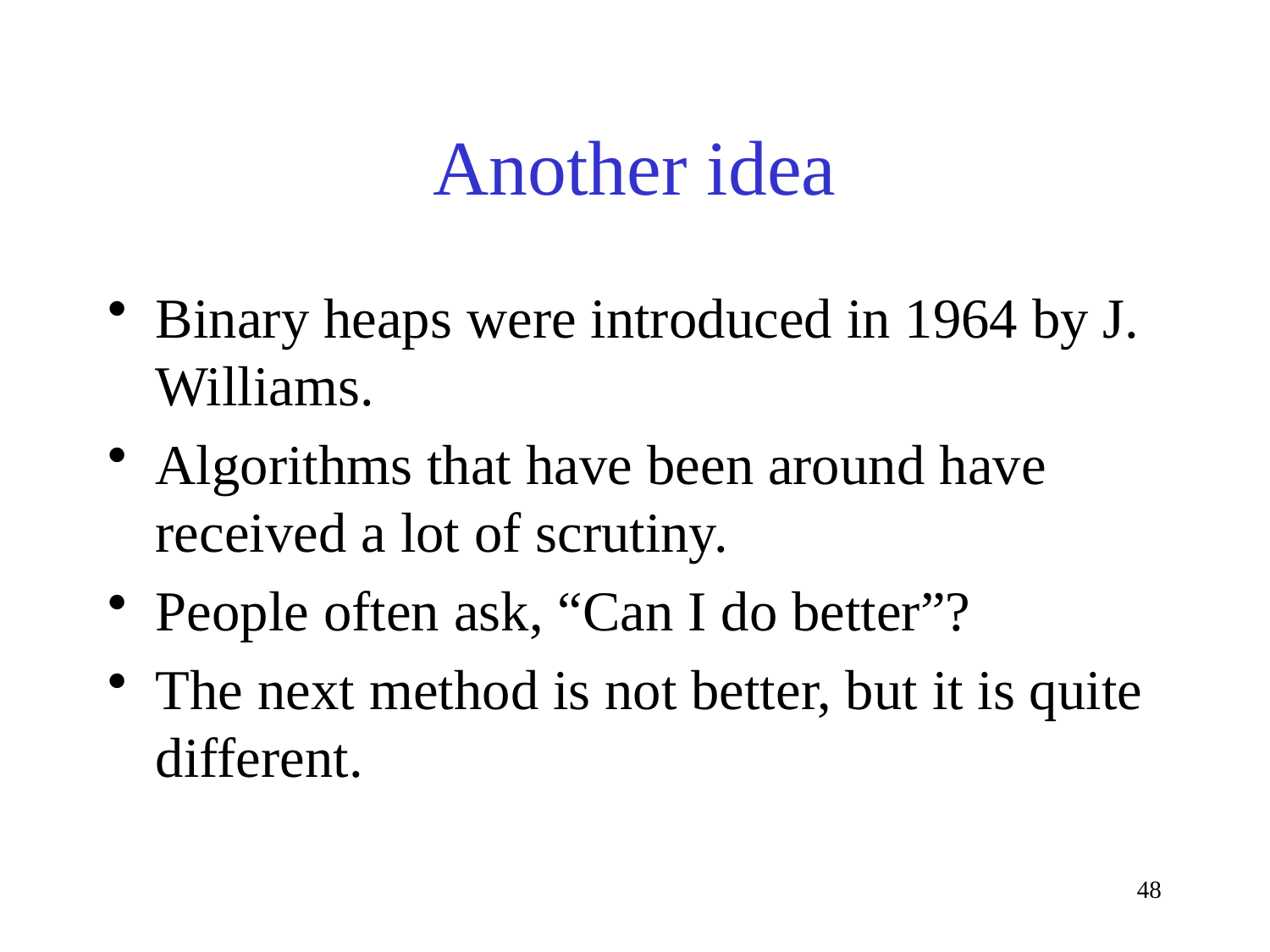

# Another idea
Binary heaps were introduced in 1964 by J. Williams.
Algorithms that have been around have received a lot of scrutiny.
People often ask, “Can I do better”?
The next method is not better, but it is quite different.
48